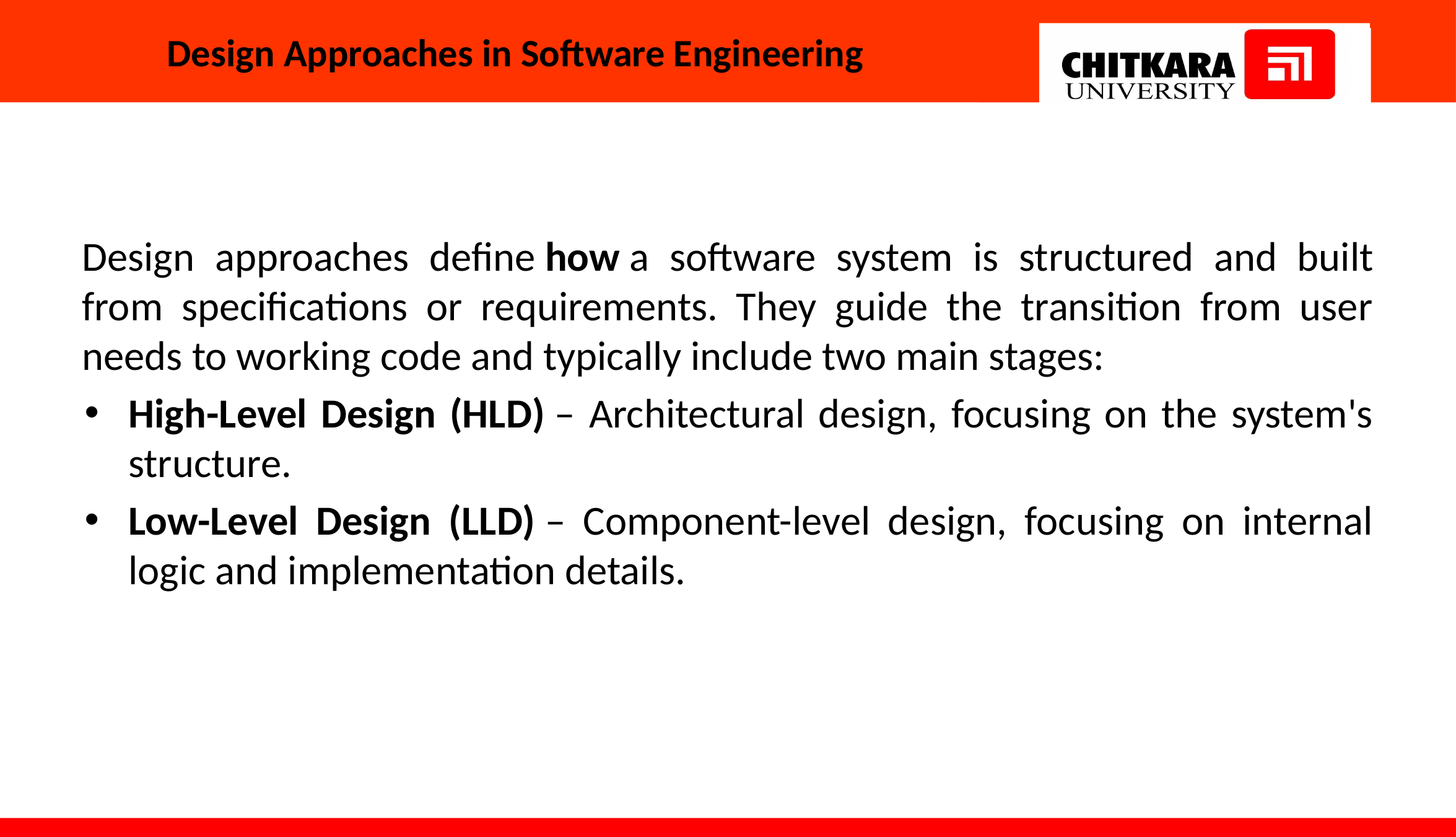

# Design Approaches in Software Engineering

Design approaches define how a software system is structured and built from specifications or requirements. They guide the transition from user needs to working code and typically include two main stages:
High-Level Design (HLD) – Architectural design, focusing on the system's structure.
Low-Level Design (LLD) – Component-level design, focusing on internal logic and implementation details.